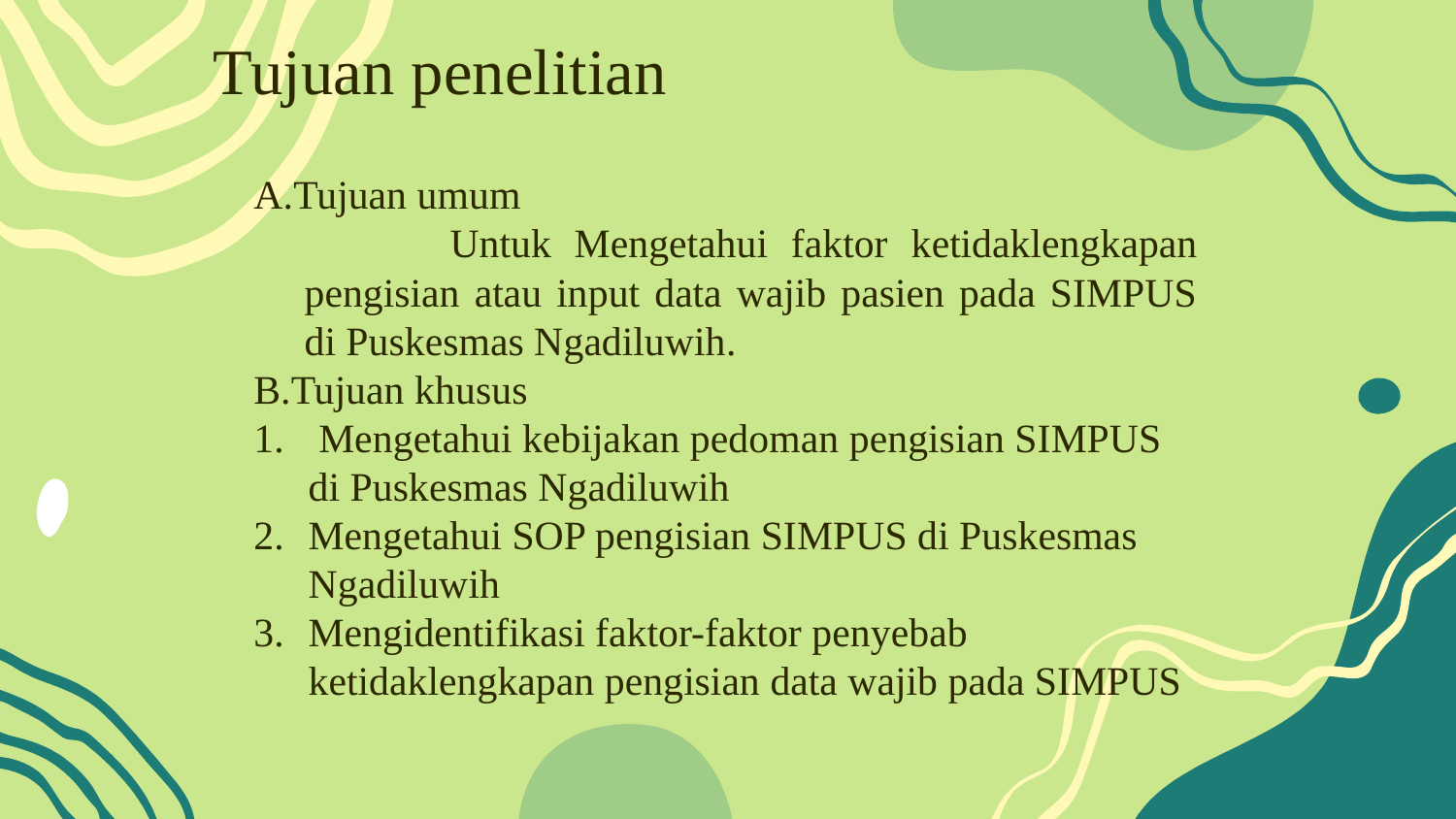

# Tujuan penelitian
A.Tujuan umum
		Untuk Mengetahui faktor ketidaklengkapan pengisian atau input data wajib pasien pada SIMPUS di Puskesmas Ngadiluwih.
B.Tujuan khusus
 Mengetahui kebijakan pedoman pengisian SIMPUS di Puskesmas Ngadiluwih
Mengetahui SOP pengisian SIMPUS di Puskesmas Ngadiluwih
Mengidentifikasi faktor-faktor penyebab ketidaklengkapan pengisian data wajib pada SIMPUS